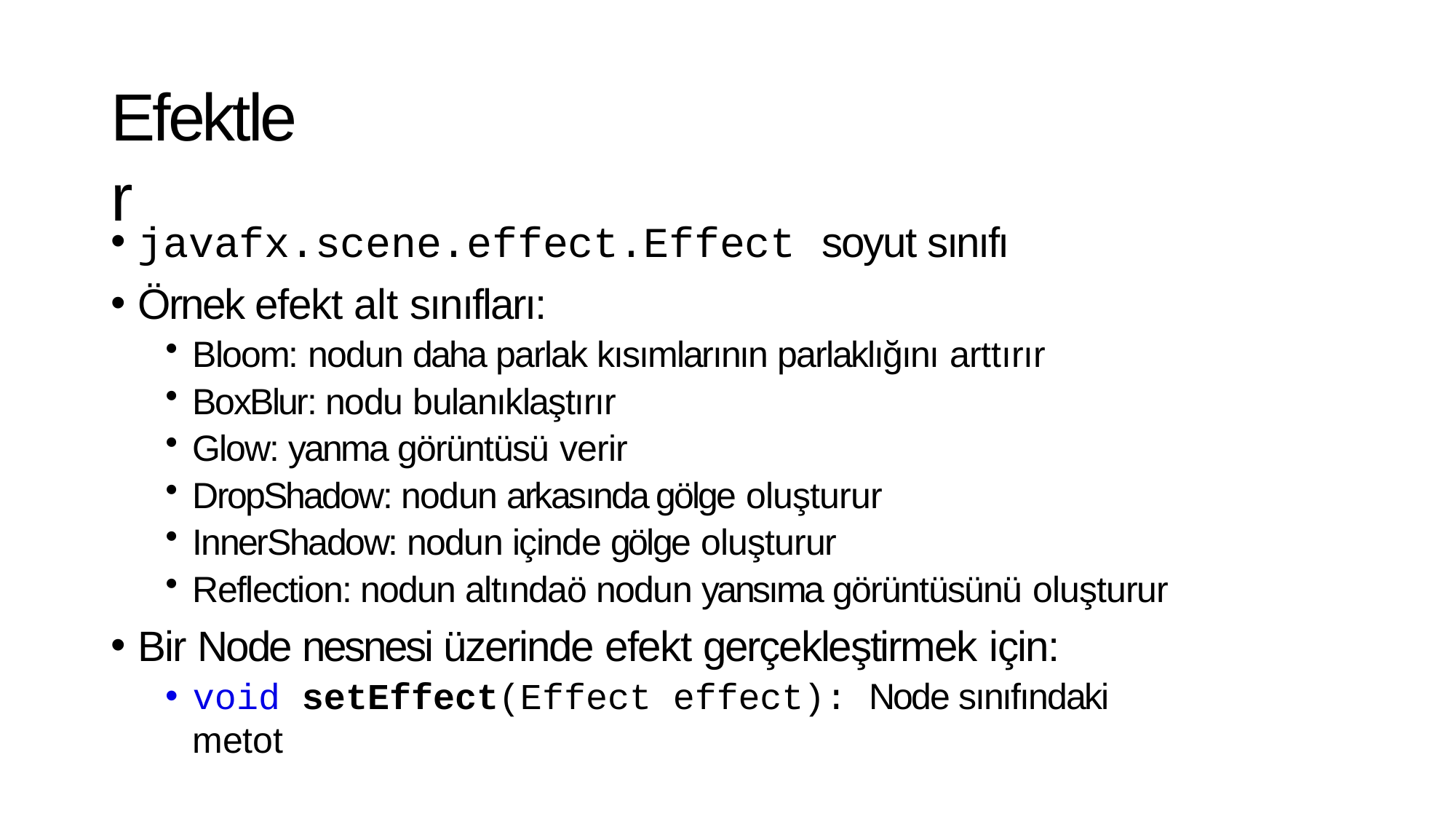

# Efektler
javafx.scene.effect.Effect soyut sınıfı
Örnek efekt alt sınıfları:
Bloom: nodun daha parlak kısımlarının parlaklığını arttırır
BoxBlur: nodu bulanıklaştırır
Glow: yanma görüntüsü verir
DropShadow: nodun arkasında gölge oluşturur
InnerShadow: nodun içinde gölge oluşturur
Reflection: nodun altındaö nodun yansıma görüntüsünü oluşturur
Bir Node nesnesi üzerinde efekt gerçekleştirmek için:
void setEffect(Effect effect): Node sınıfındaki metot